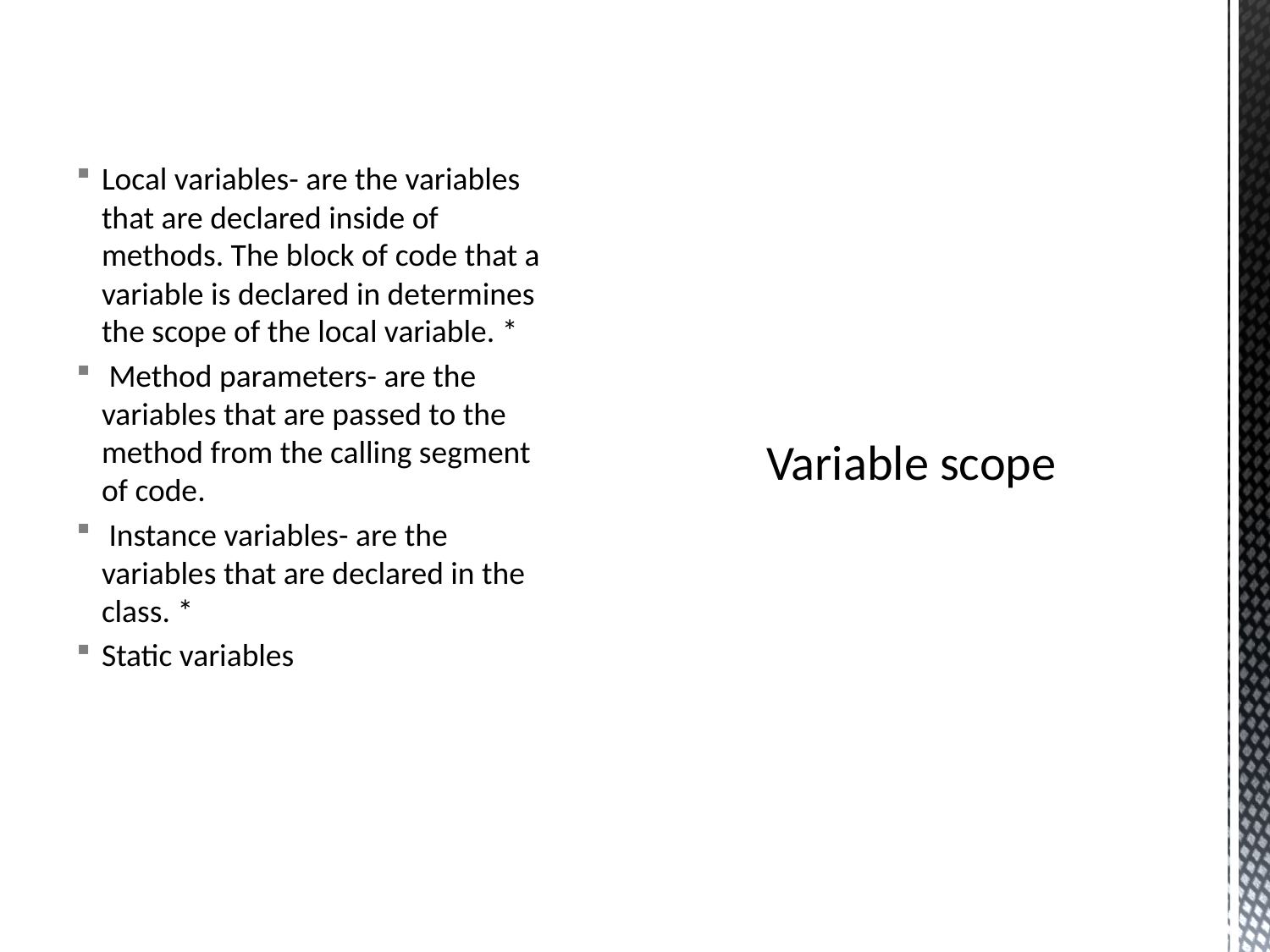

Local variables- are the variables that are declared inside of methods. The block of code that a variable is declared in determines the scope of the local variable. *
 Method parameters- are the variables that are passed to the method from the calling segment of code.
 Instance variables- are the variables that are declared in the class. *
Static variables

# Variable scope